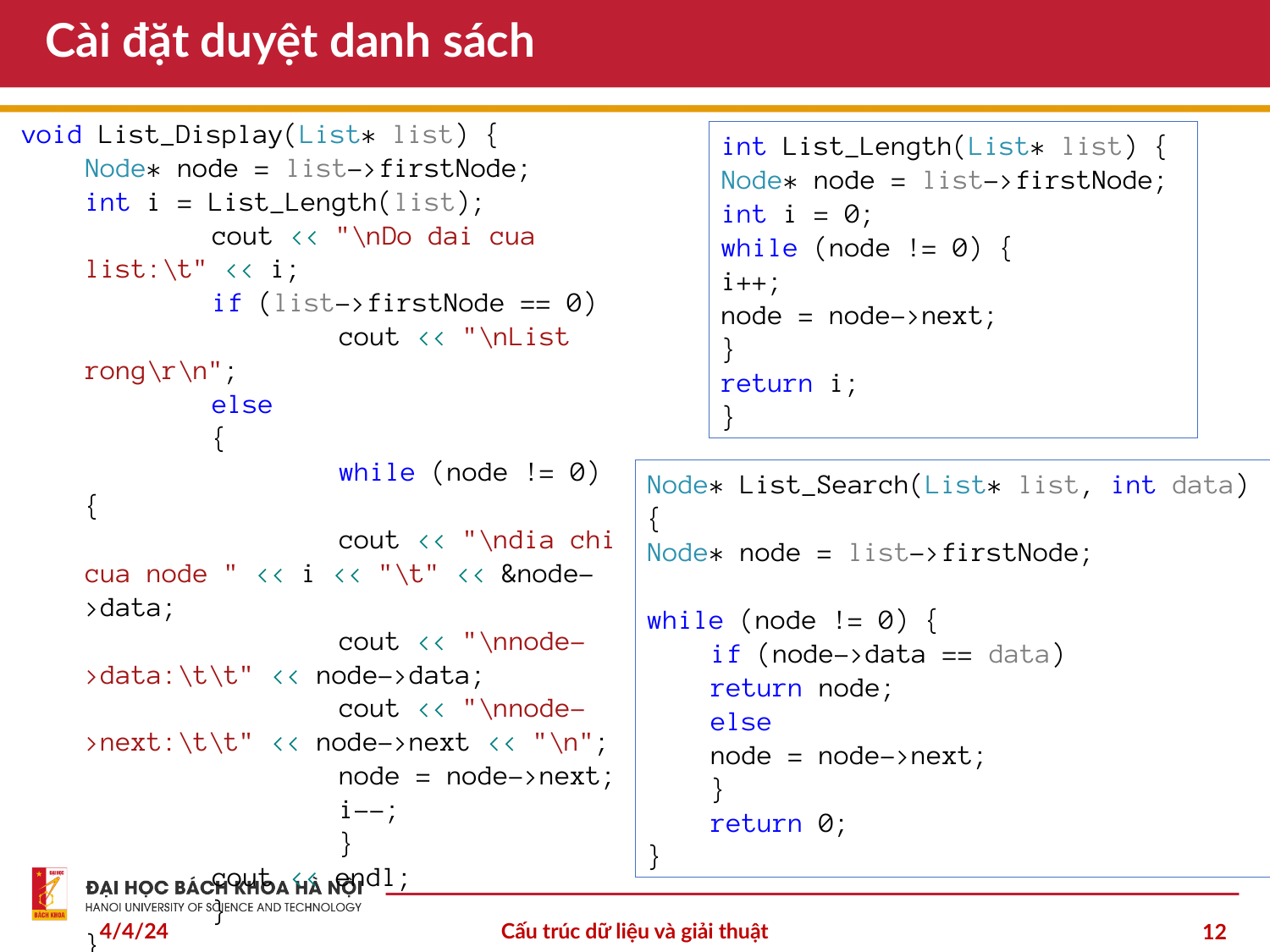

# Cài đặt duyệt danh sách
void List_Display(List* list) {
Node* node = list->firstNode;
int i = List_Length(list);
	cout << "\nDo dai cua list:\t" << i;
	if (list->firstNode == 0)
		cout << "\nList rong\r\n";
	else
	{
		while (node != 0) {
		cout << "\ndia chi cua node " << i << "\t" << &node->data;
		cout << "\nnode->data:\t\t" << node->data;
		cout << "\nnode->next:\t\t" << node->next << "\n";
		node = node->next;
		i--;
		}
	cout << endl;
	}
}

int List_Length(List* list) {
Node* node = list->firstNode;
int i = 0;
while (node != 0) {
i++;
node = node->next;
}
return i;
}
Node* List_Search(List* list, int data) {
Node* node = list->firstNode;

while (node != 0) {
if (node->data == data)
return node;
else
node = node->next;
}
return 0;
}
4/4/24
Cấu trúc dữ liệu và giải thuật
12